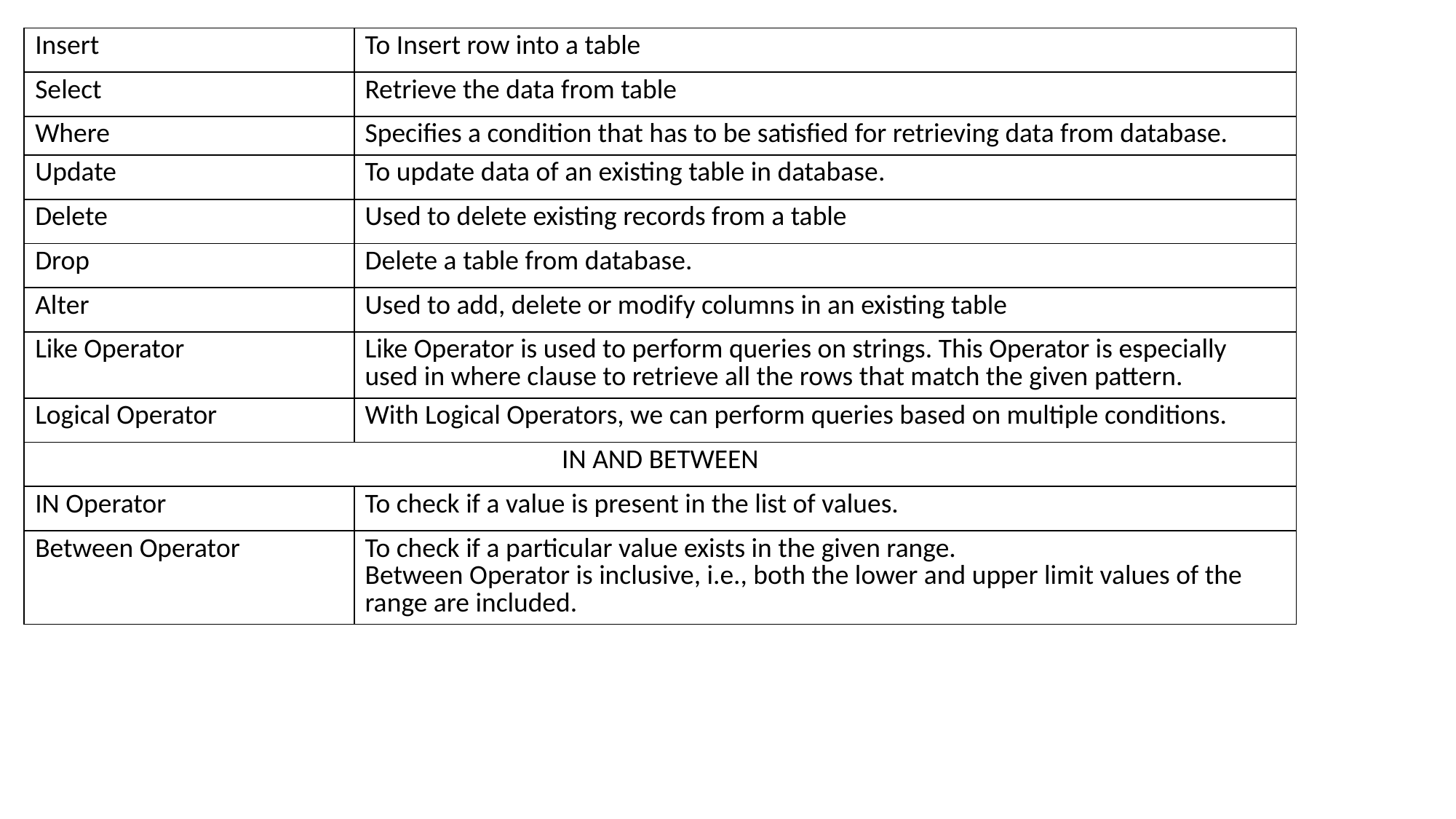

| Insert | To Insert row into a table |
| --- | --- |
| Select | Retrieve the data from table |
| Where | Specifies a condition that has to be satisfied for retrieving data from database. |
| Update | To update data of an existing table in database. |
| Delete | Used to delete existing records from a table |
| Drop | Delete a table from database. |
| Alter | Used to add, delete or modify columns in an existing table |
| Like Operator | Like Operator is used to perform queries on strings. This Operator is especially used in where clause to retrieve all the rows that match the given pattern. |
| Logical Operator | With Logical Operators, we can perform queries based on multiple conditions. |
| IN AND BETWEEN |  |
| IN Operator | To check if a value is present in the list of values. |
| Between Operator | To check if a particular value exists in the given range. Between Operator is inclusive, i.e., both the lower and upper limit values of the range are included. |